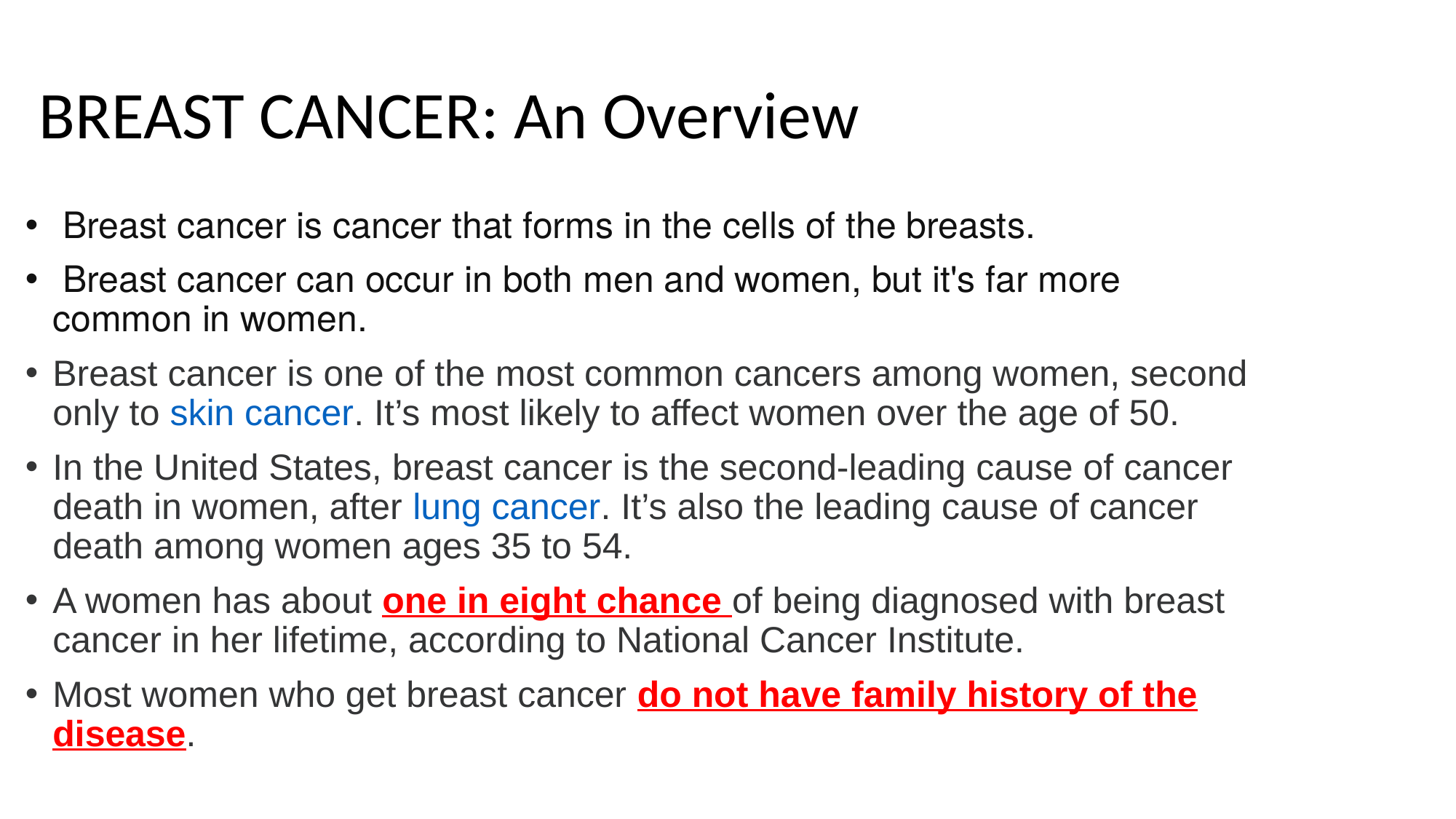

# BREAST CANCER: An Overview

 Breast cancer is cancer that forms in the cells of the breasts.
 Breast cancer can occur in both men and women, but it's far more common in women.
Breast cancer is one of the most common cancers among women, second only to skin cancer. It’s most likely to affect women over the age of 50.
In the United States, breast cancer is the second-leading cause of cancer death in women, after lung cancer. It’s also the leading cause of cancer death among women ages 35 to 54.
A women has about one in eight chance of being diagnosed with breast cancer in her lifetime, according to National Cancer Institute.
Most women who get breast cancer do not have family history of the disease.